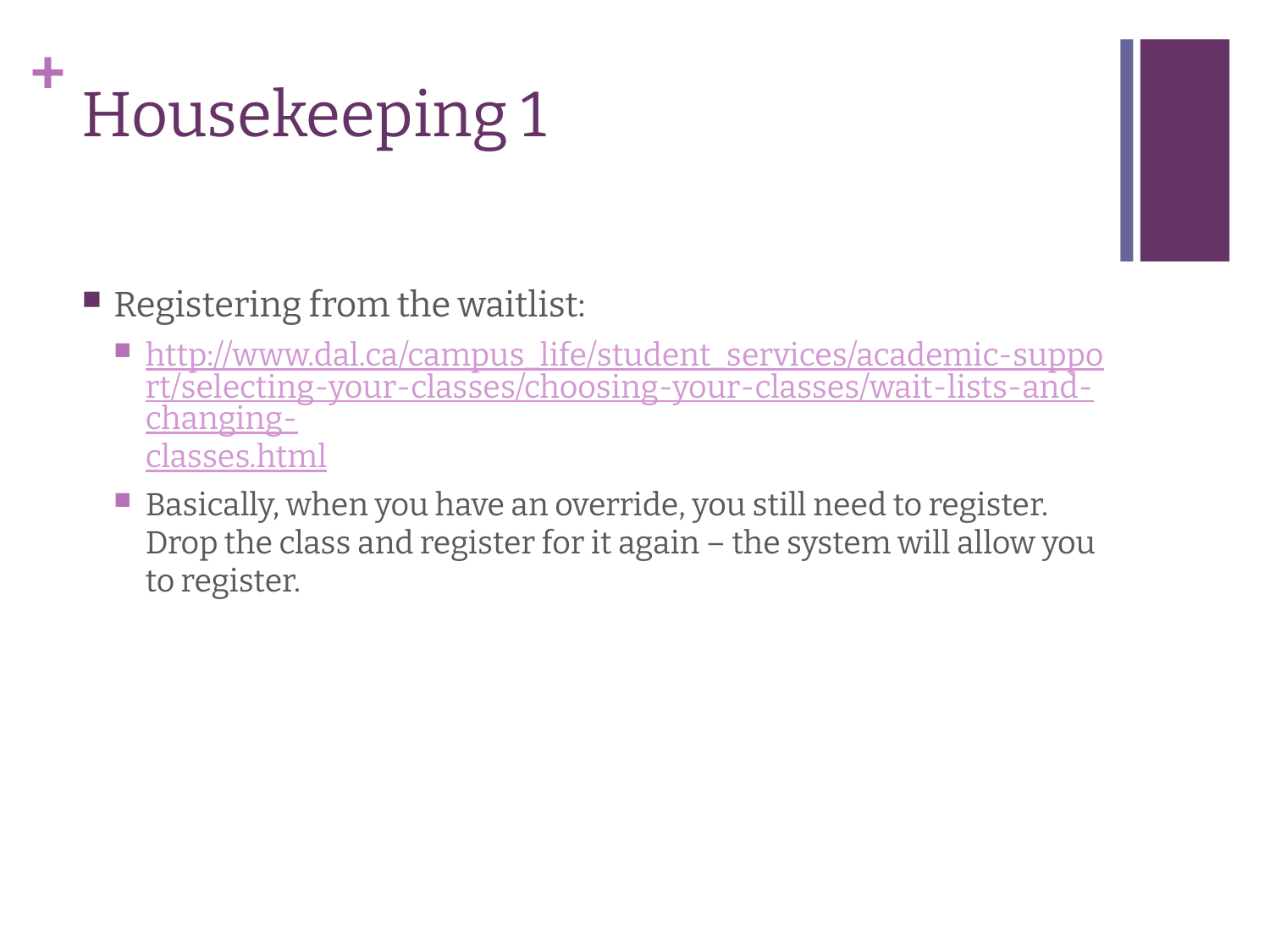

# Housekeeping 1
Registering from the waitlist:
http://www.dal.ca/campus_life/student_services/academic-support/selecting-your-classes/choosing-your-classes/wait-lists-and-changing-classes.html
Basically, when you have an override, you still need to register. Drop the class and register for it again – the system will allow you to register.